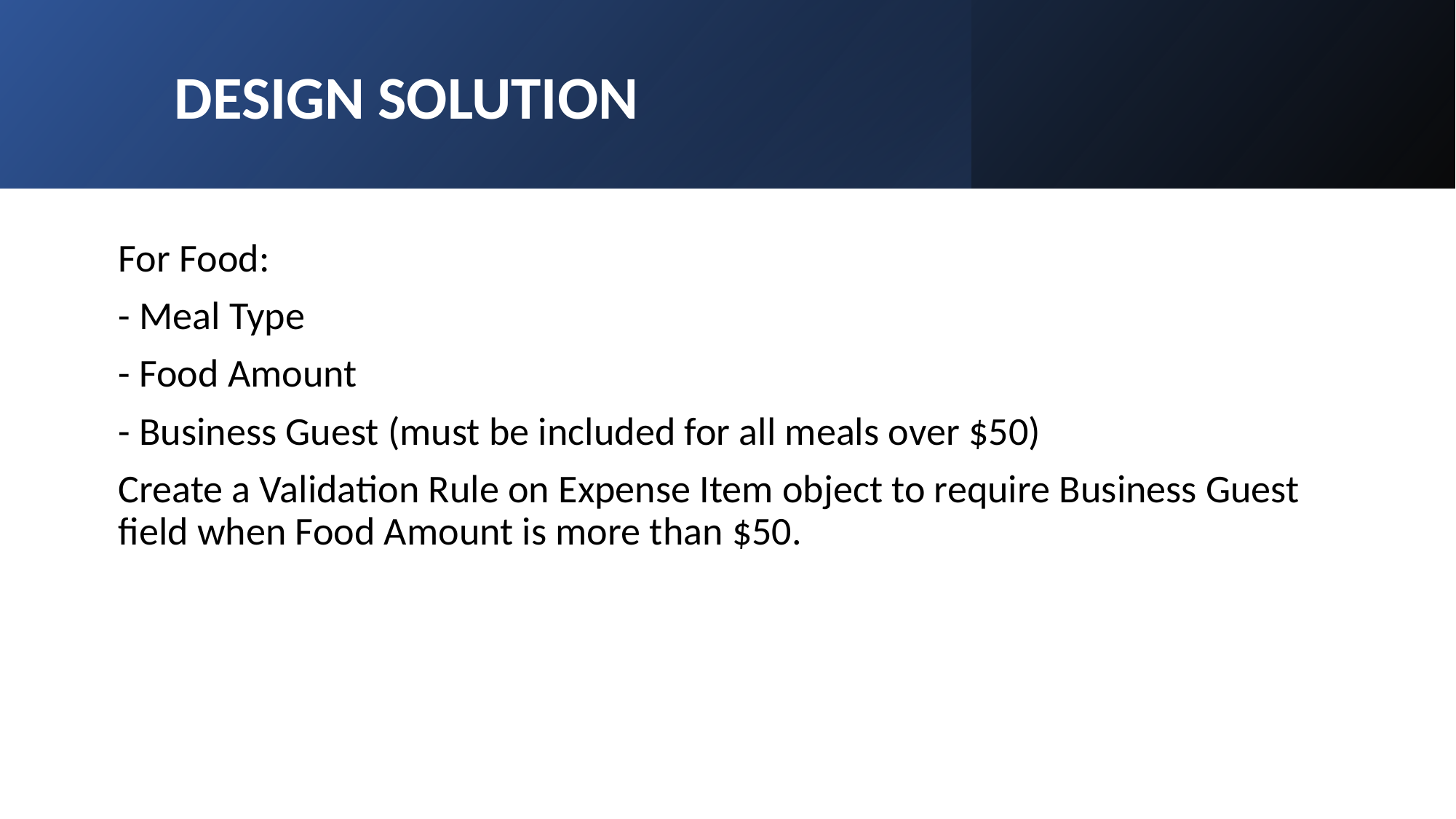

DESIGN SOLUTION
For Food:
- Meal Type
- Food Amount
- Business Guest (must be included for all meals over $50)
Create a Validation Rule on Expense Item object to require Business Guest field when Food Amount is more than $50.